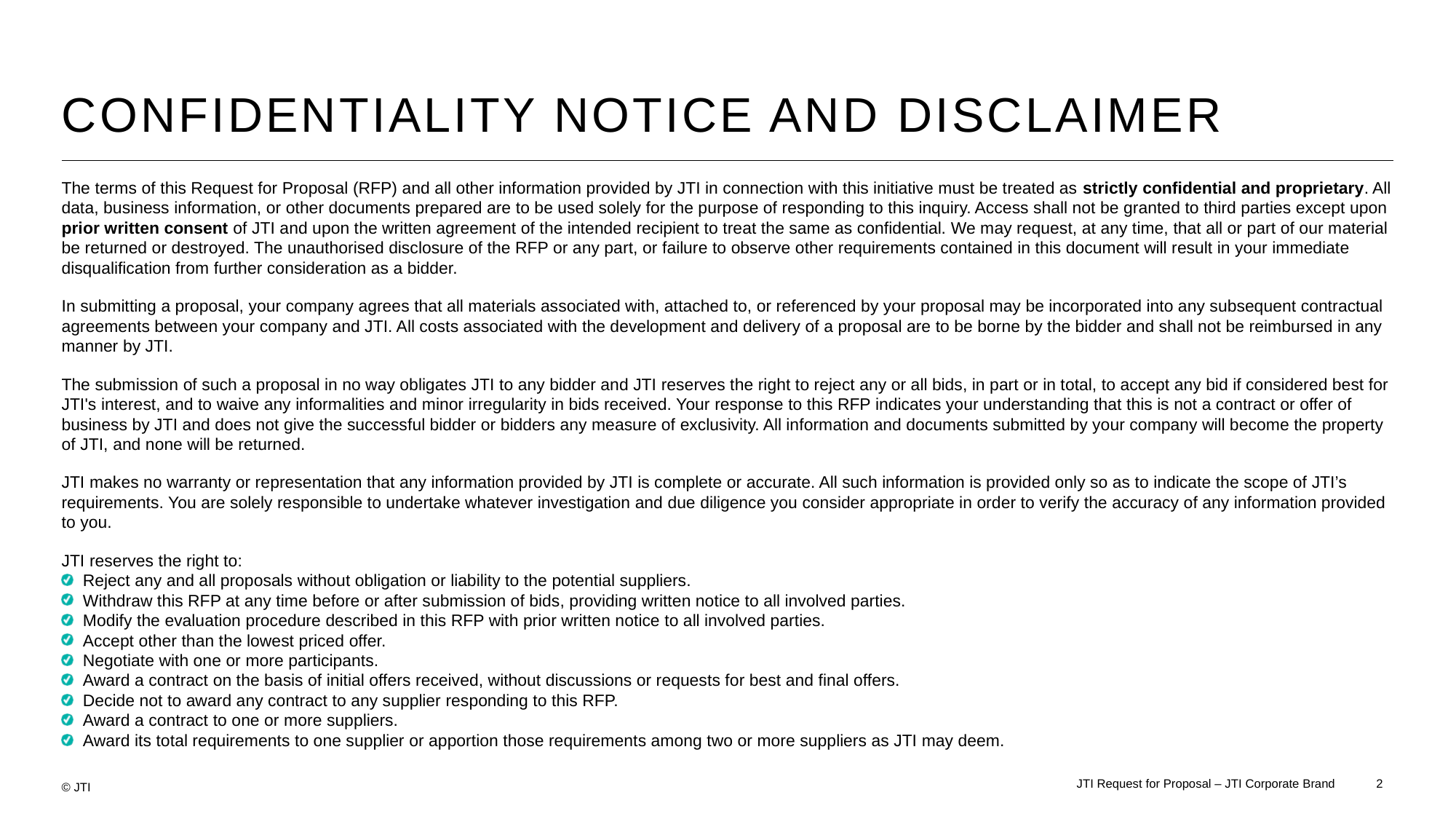

# CONFIDENTIALITY NOTICE AND DISCLAIMER
The terms of this Request for Proposal (RFP) and all other information provided by JTI in connection with this initiative must be treated as strictly confidential and proprietary. All data, business information, or other documents prepared are to be used solely for the purpose of responding to this inquiry. Access shall not be granted to third parties except upon prior written consent of JTI and upon the written agreement of the intended recipient to treat the same as confidential. We may request, at any time, that all or part of our material be returned or destroyed. The unauthorised disclosure of the RFP or any part, or failure to observe other requirements contained in this document will result in your immediate disqualification from further consideration as a bidder.
In submitting a proposal, your company agrees that all materials associated with, attached to, or referenced by your proposal may be incorporated into any subsequent contractual agreements between your company and JTI. All costs associated with the development and delivery of a proposal are to be borne by the bidder and shall not be reimbursed in any manner by JTI.
The submission of such a proposal in no way obligates JTI to any bidder and JTI reserves the right to reject any or all bids, in part or in total, to accept any bid if considered best for JTI's interest, and to waive any informalities and minor irregularity in bids received. Your response to this RFP indicates your understanding that this is not a contract or offer of business by JTI and does not give the successful bidder or bidders any measure of exclusivity. All information and documents submitted by your company will become the property of JTI, and none will be returned.
JTI makes no warranty or representation that any information provided by JTI is complete or accurate. All such information is provided only so as to indicate the scope of JTI’s requirements. You are solely responsible to undertake whatever investigation and due diligence you consider appropriate in order to verify the accuracy of any information provided to you.
JTI reserves the right to:
Reject any and all proposals without obligation or liability to the potential suppliers.
Withdraw this RFP at any time before or after submission of bids, providing written notice to all involved parties.
Modify the evaluation procedure described in this RFP with prior written notice to all involved parties.
Accept other than the lowest priced offer.
Negotiate with one or more participants.
Award a contract on the basis of initial offers received, without discussions or requests for best and final offers.
Decide not to award any contract to any supplier responding to this RFP.
Award a contract to one or more suppliers.
Award its total requirements to one supplier or apportion those requirements among two or more suppliers as JTI may deem.
JTI Request for Proposal – JTI Corporate Brand
2